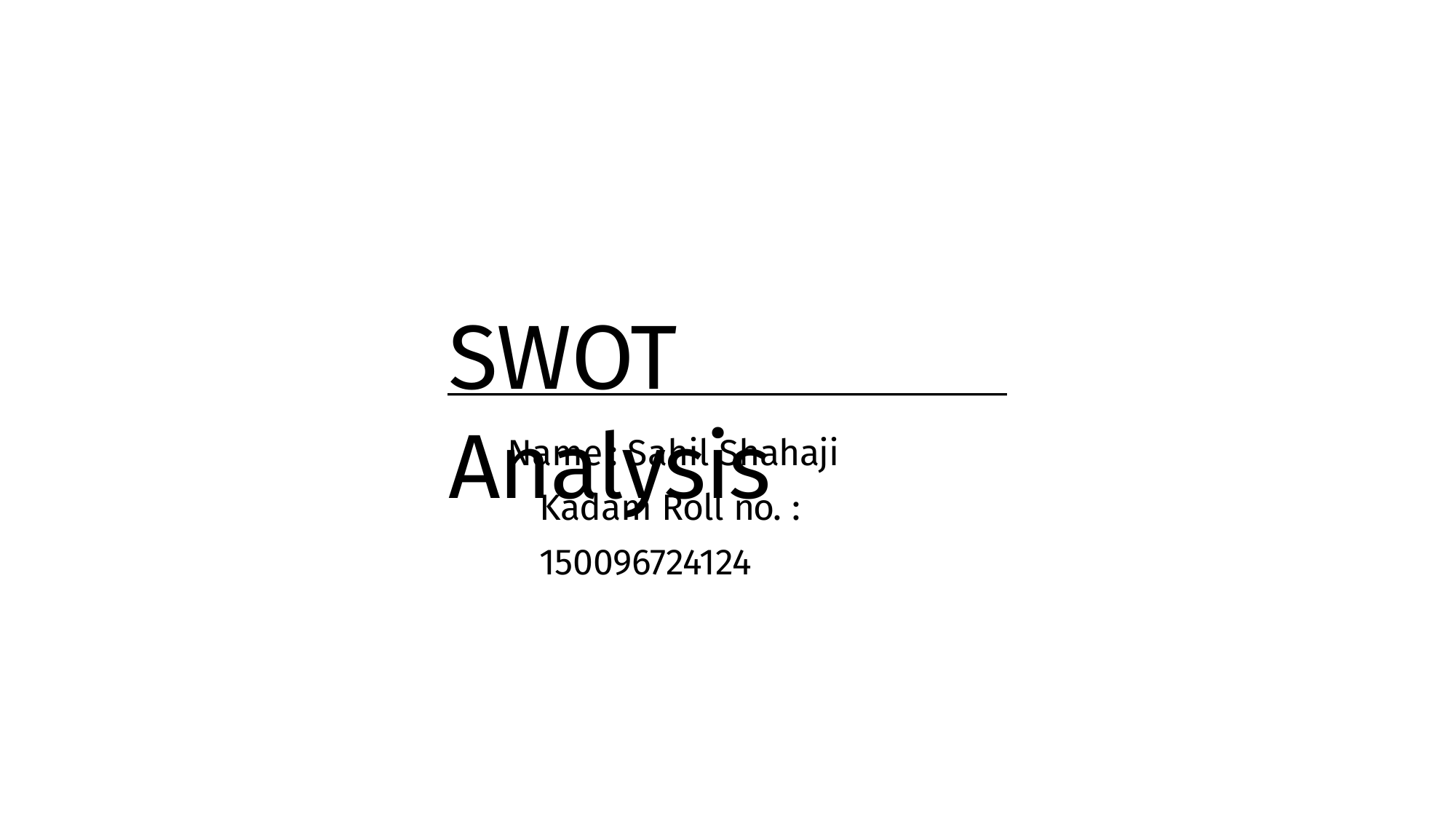

# SWOT Analysis

Name : Sahil Shahaji Kadam Roll no. : 150096724124